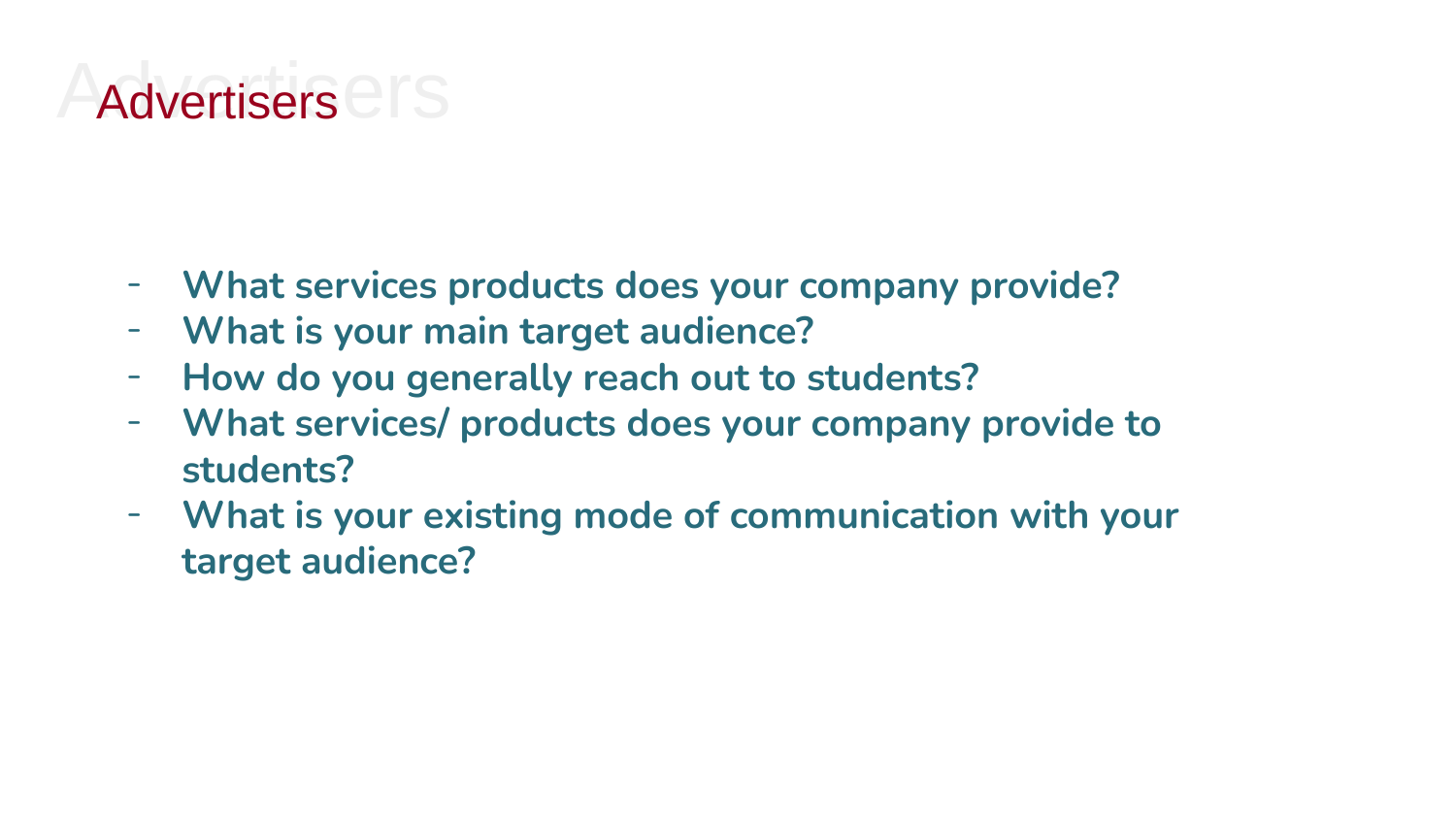

Advertisers
Advertisers

What services products does your company provide?
What is your main target audience?
How do you generally reach out to students?
What services/ products does your company provide to students?
What is your existing mode of communication with your target audience?